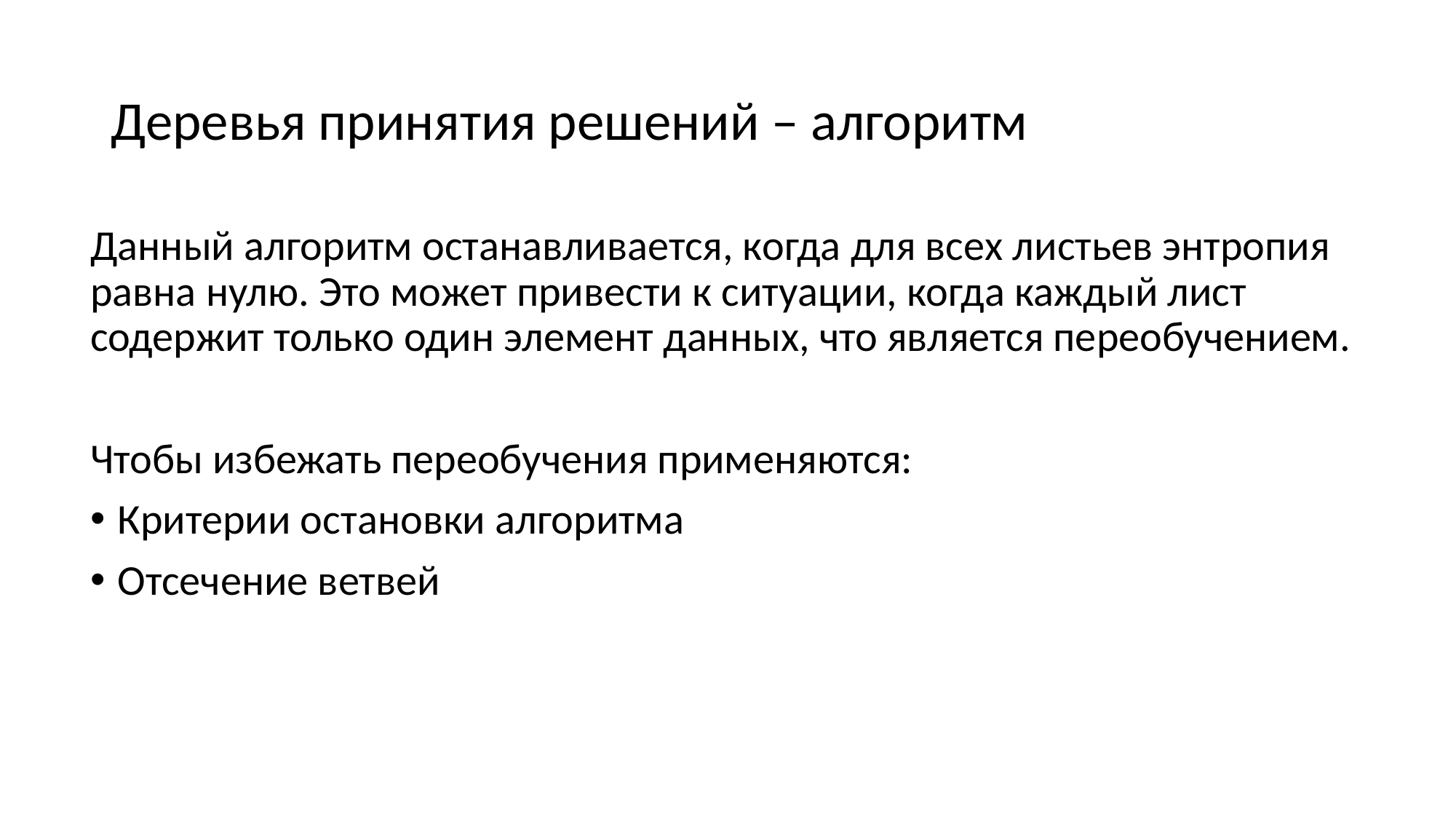

# Деревья принятия решений – алгоритм
Данный алгоритм останавливается, когда для всех листьев энтропия равна нулю. Это может привести к ситуации, когда каждый лист содержит только один элемент данных, что является переобучением.

Чтобы избежать переобучения применяются:
Критерии остановки алгоритма
Отсечение ветвей